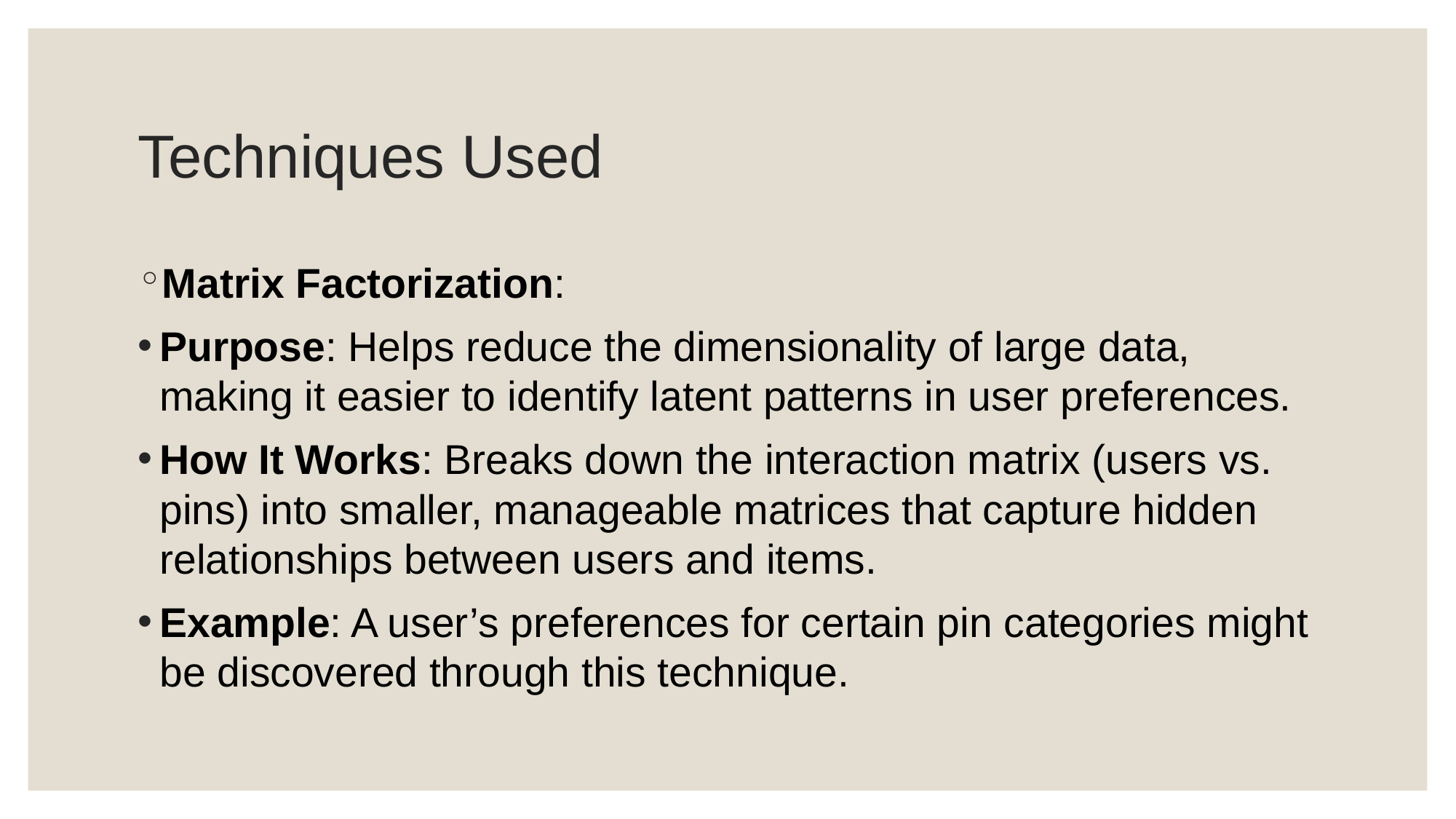

# Techniques Used
Matrix Factorization:
Purpose: Helps reduce the dimensionality of large data, making it easier to identify latent patterns in user preferences.
How It Works: Breaks down the interaction matrix (users vs. pins) into smaller, manageable matrices that capture hidden relationships between users and items.
Example: A user’s preferences for certain pin categories might be discovered through this technique.